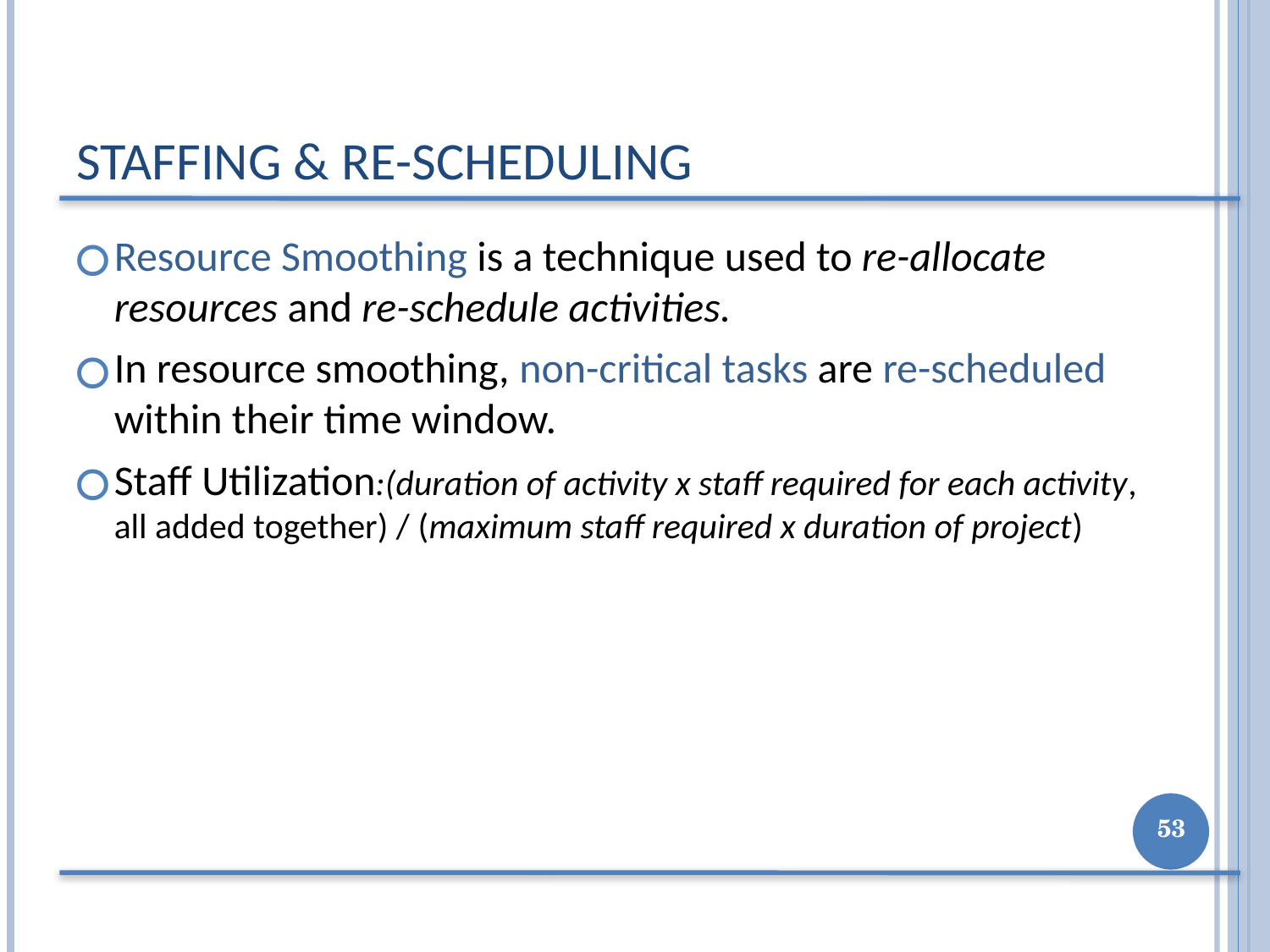

# STAFFING & RE-SCHEDULING
Resource Smoothing is a technique used to re-allocate resources and re-schedule activities.
In resource smoothing, non-critical tasks are re-scheduled within their time window.
Staff Utilization:(duration of activity x staff required for each activity, all added together) / (maximum staff required x duration of project)

53